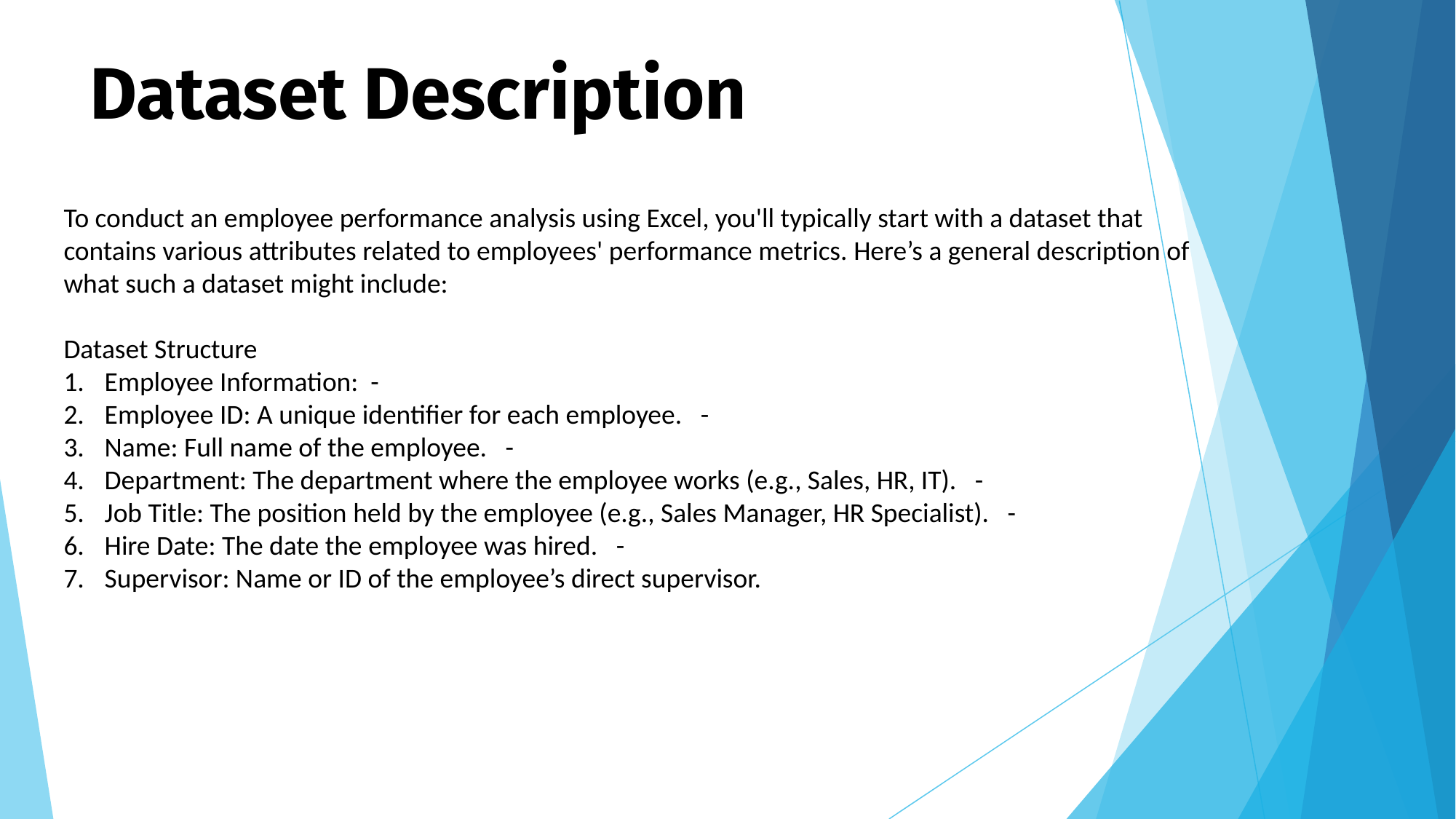

# Dataset Description
To conduct an employee performance analysis using Excel, you'll typically start with a dataset that contains various attributes related to employees' performance metrics. Here’s a general description of what such a dataset might include:

Dataset Structure
Employee Information:  -
Employee ID: A unique identifier for each employee.   -
Name: Full name of the employee.   -
Department: The department where the employee works (e.g., Sales, HR, IT).   -
Job Title: The position held by the employee (e.g., Sales Manager, HR Specialist).   -
Hire Date: The date the employee was hired.   -
Supervisor: Name or ID of the employee’s direct supervisor.